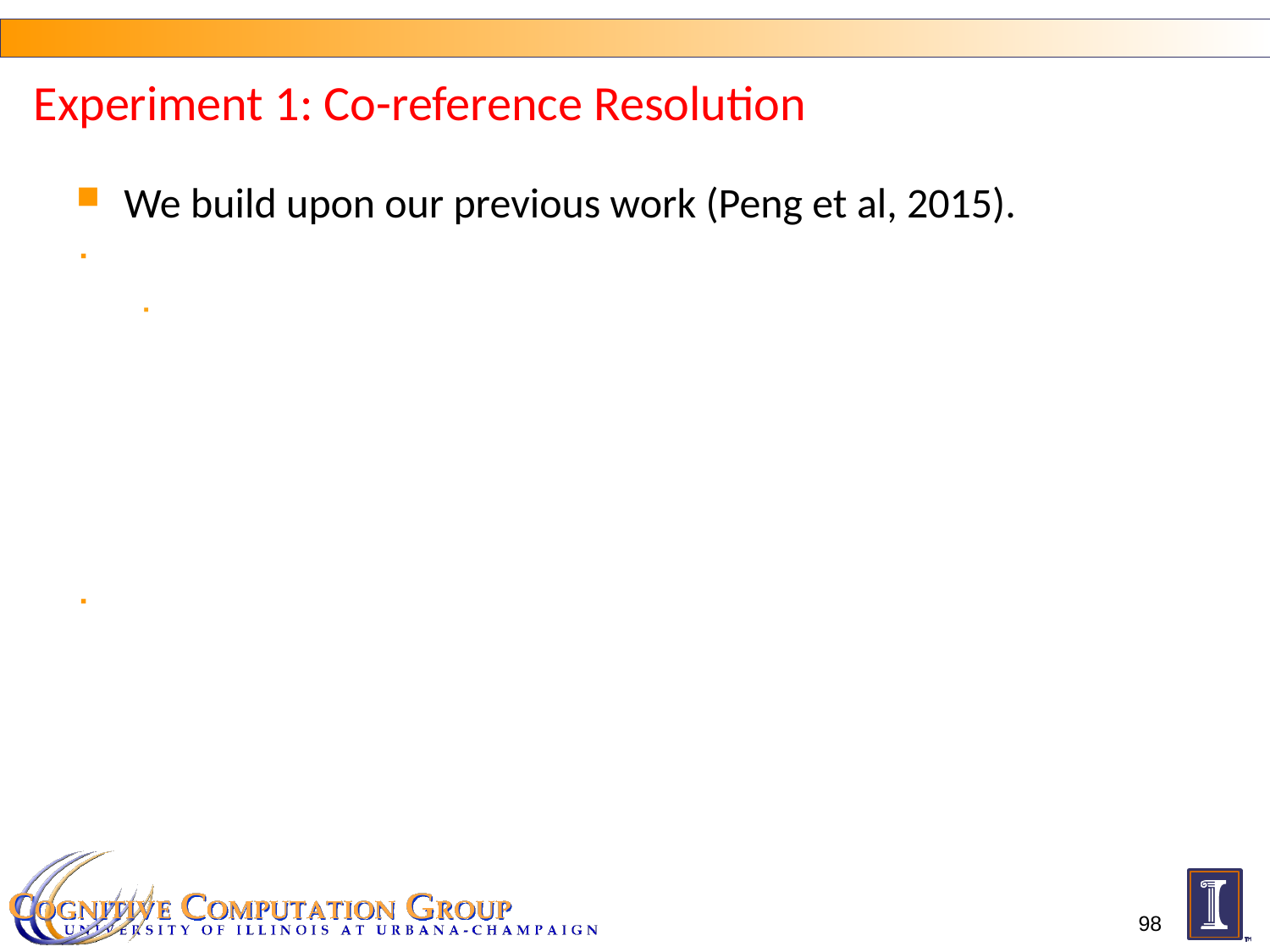

# Experiment 1: Co-reference Resolution
We build upon our previous work (Peng et al, 2015).

98